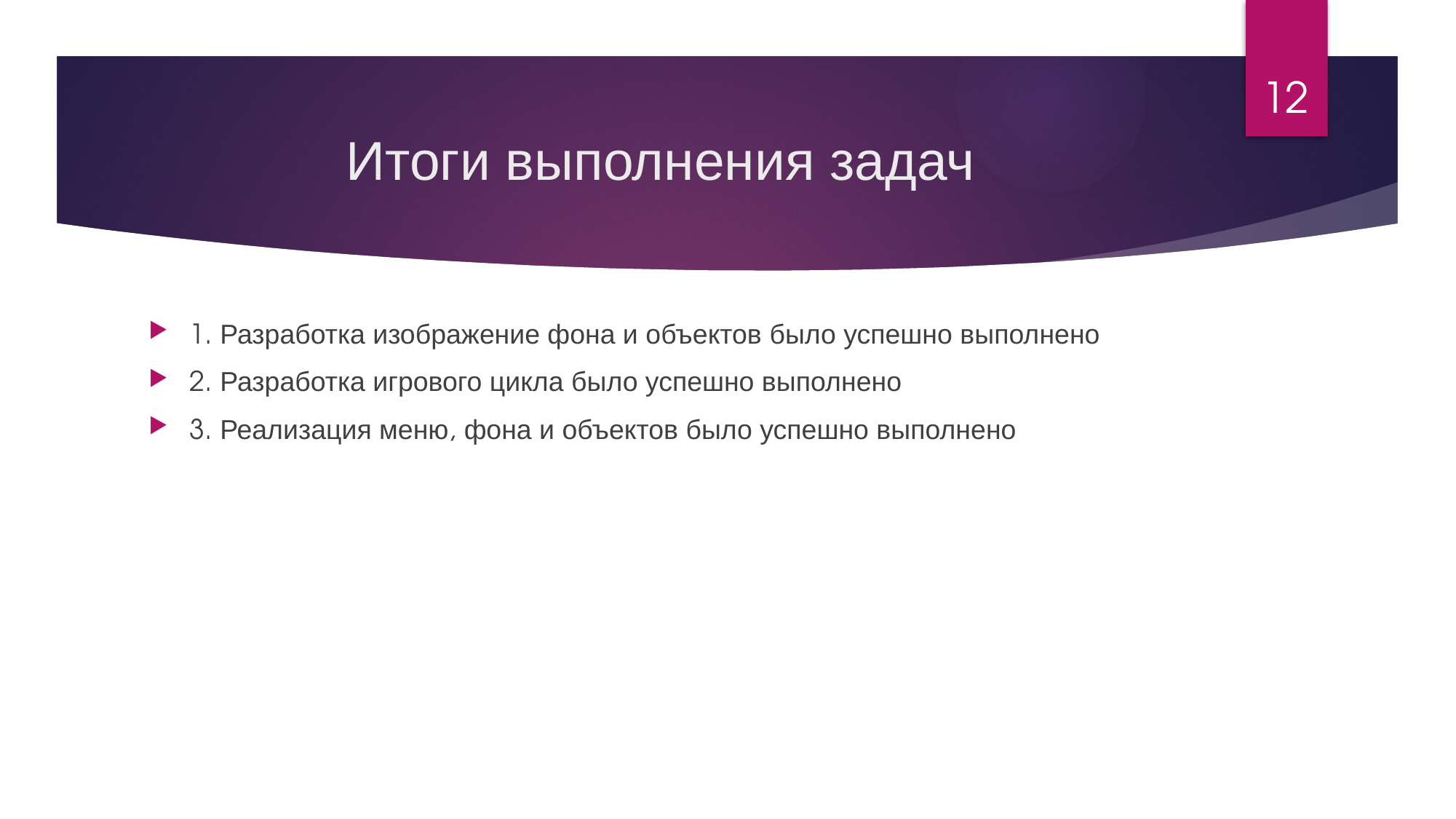

12
# Итоги выполнения задач
1. Разработка изображение фона и объектов было успешно выполнено
2. Разработка игрового цикла было успешно выполнено
3. Реализация меню, фона и объектов было успешно выполнено